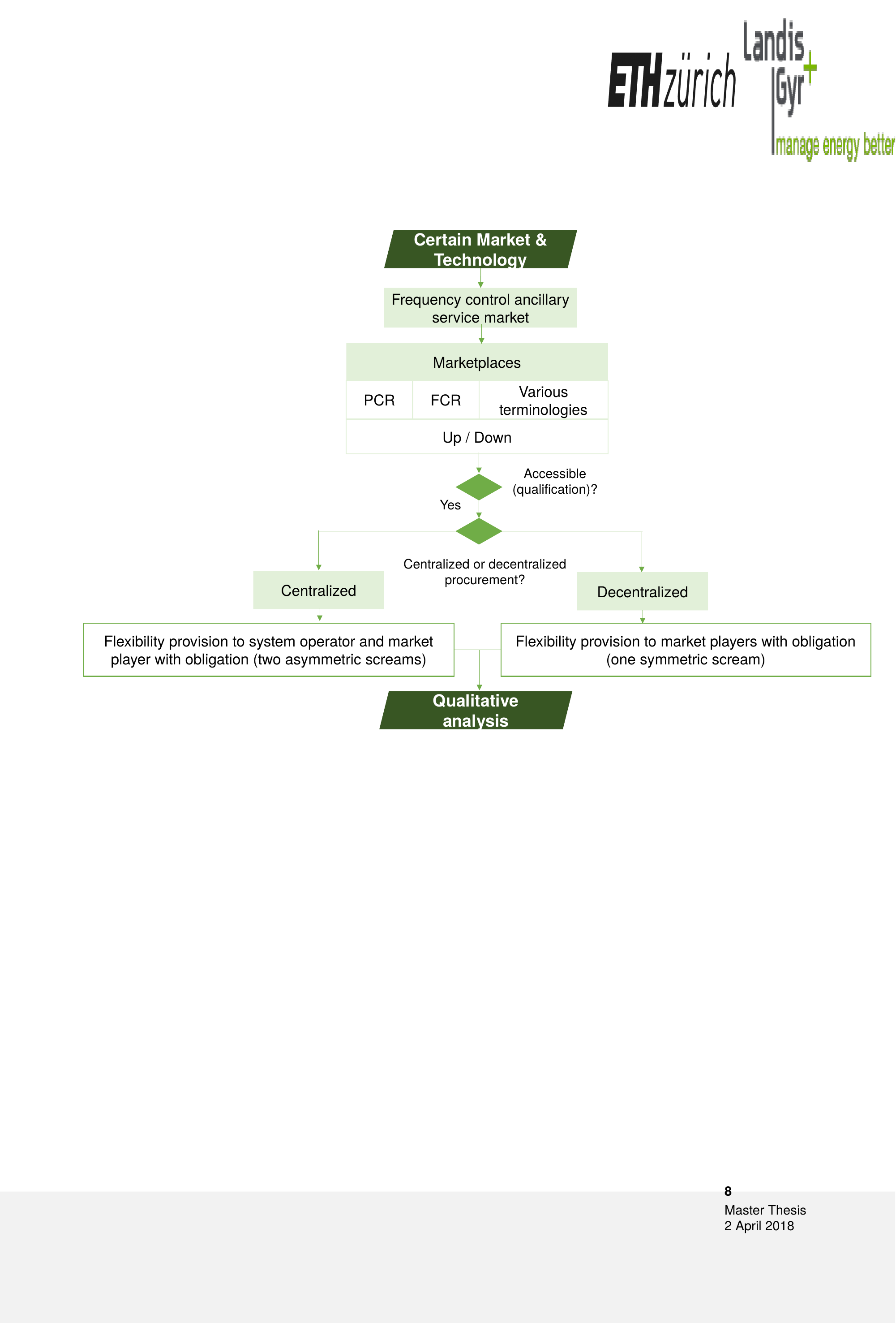

#
Certain Market & Technology
Frequency control ancillary service market
Marketplaces
PCR
FCR
Various terminologies
Up / Down
Accessible (qualification)?

Yes

Centralized or decentralized procurement?
Centralized
Decentralized
Flexibility provision to system operator and market player with obligation (two asymmetric screams)
Flexibility provision to market players with obligation (one symmetric scream)
Qualitative analysis